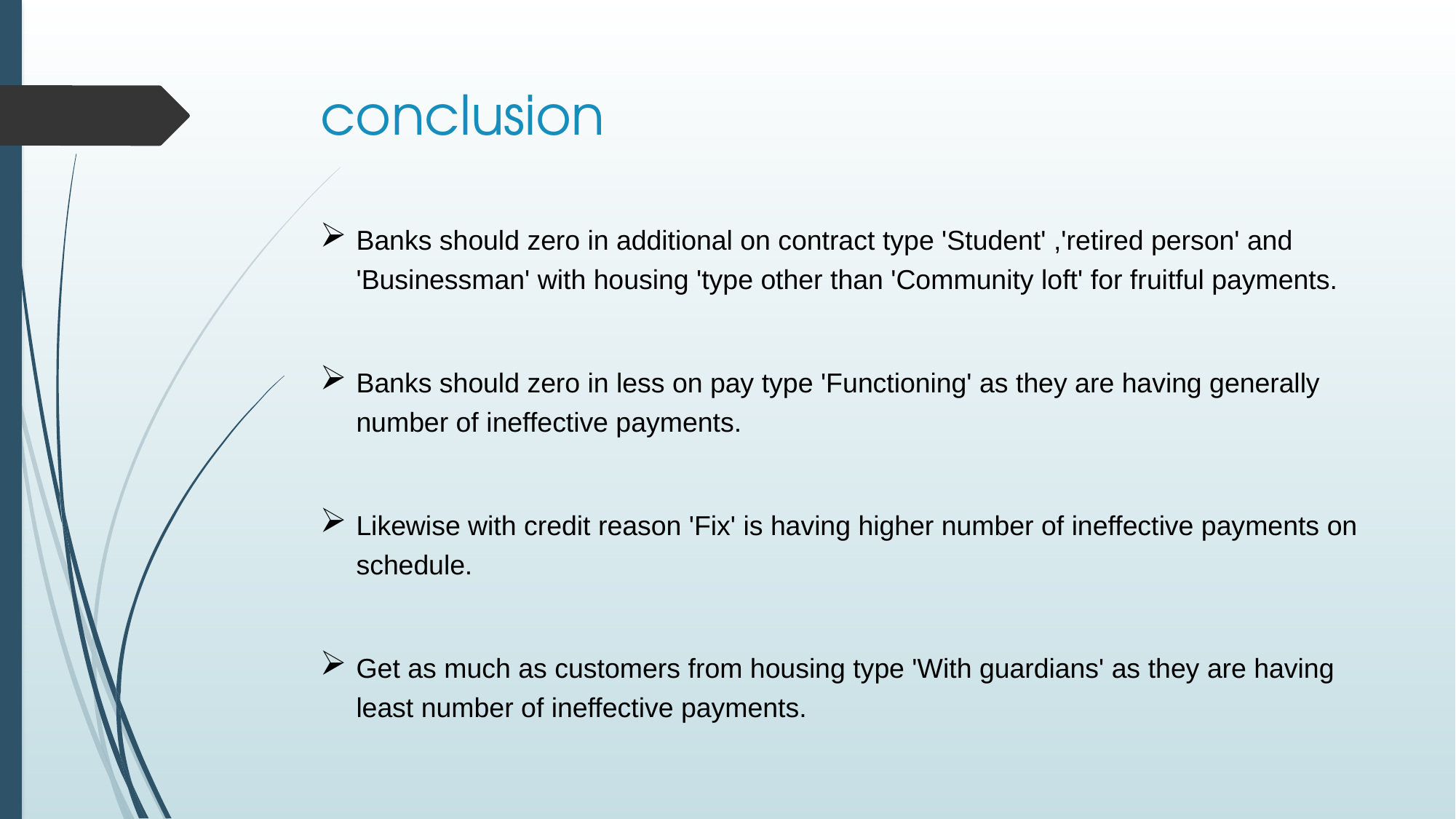

# conclusion
Banks should zero in additional on contract type 'Student' ,'retired person' and 'Businessman' with housing 'type other than 'Community loft' for fruitful payments.

Banks should zero in less on pay type 'Functioning' as they are having generally number of ineffective payments.

Likewise with credit reason 'Fix' is having higher number of ineffective payments on schedule.

Get as much as customers from housing type 'With guardians' as they are having least number of ineffective payments.